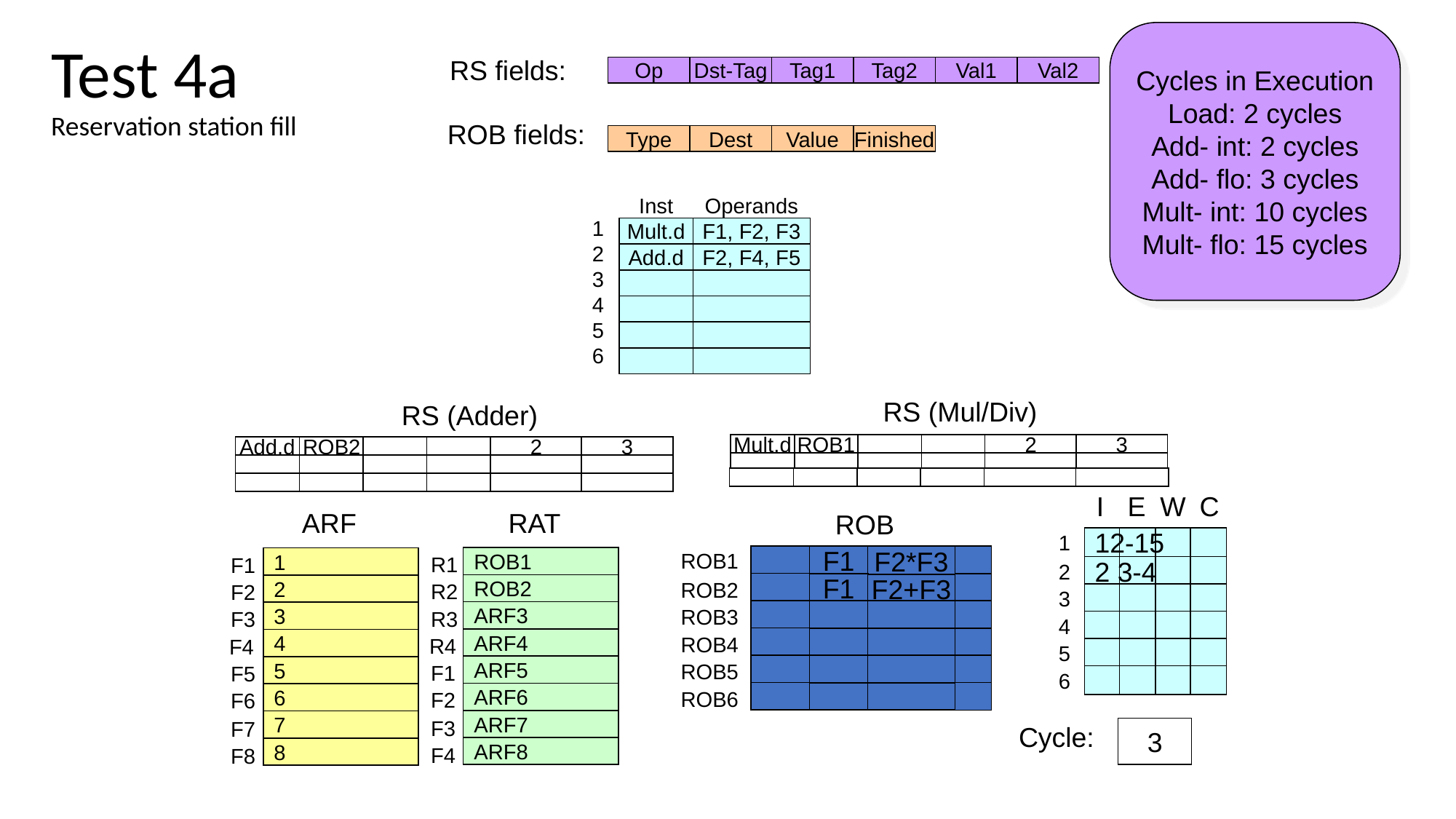

# Test 4a Reservation station fill
Cycles in Execution
Load: 2 cycles
Add- int: 2 cycles
Add- flo: 3 cycles
Mult- int: 10 cycles
Mult- flo: 15 cycles
RS fields:
Op
Dst-Tag
Tag1
Tag2
Val1
Val2
ROB fields:
Type
Dest
Value
Finished
Inst
Operands
Mult.d
F1, F2, F3
Add.d
F2, F4, F5

1
2
3
4
5
6
RS (Mul/Div)
RS (Adder)
Mult.d
ROB1

2
3
Add.d
ROB2

2
3

I
E
W
C
ARF
RAT
ROB
1
1
2-15

R1
ROB1

F1
F2*F3

F1
1
F2
2
F3
3
F4
4
F5
5
F6
6
F7
7
F8
8
ROB1
2
2
3-4

R2

F1

F2+F3
ROB2
ROB2
3

R3

ARF3
ROB3
4

R4

ARF4
ROB4
5

F1

ARF5
ROB5
6

F2

ARF6
ROB6
F3
ARF7
Cycle:
3
F4
ARF8